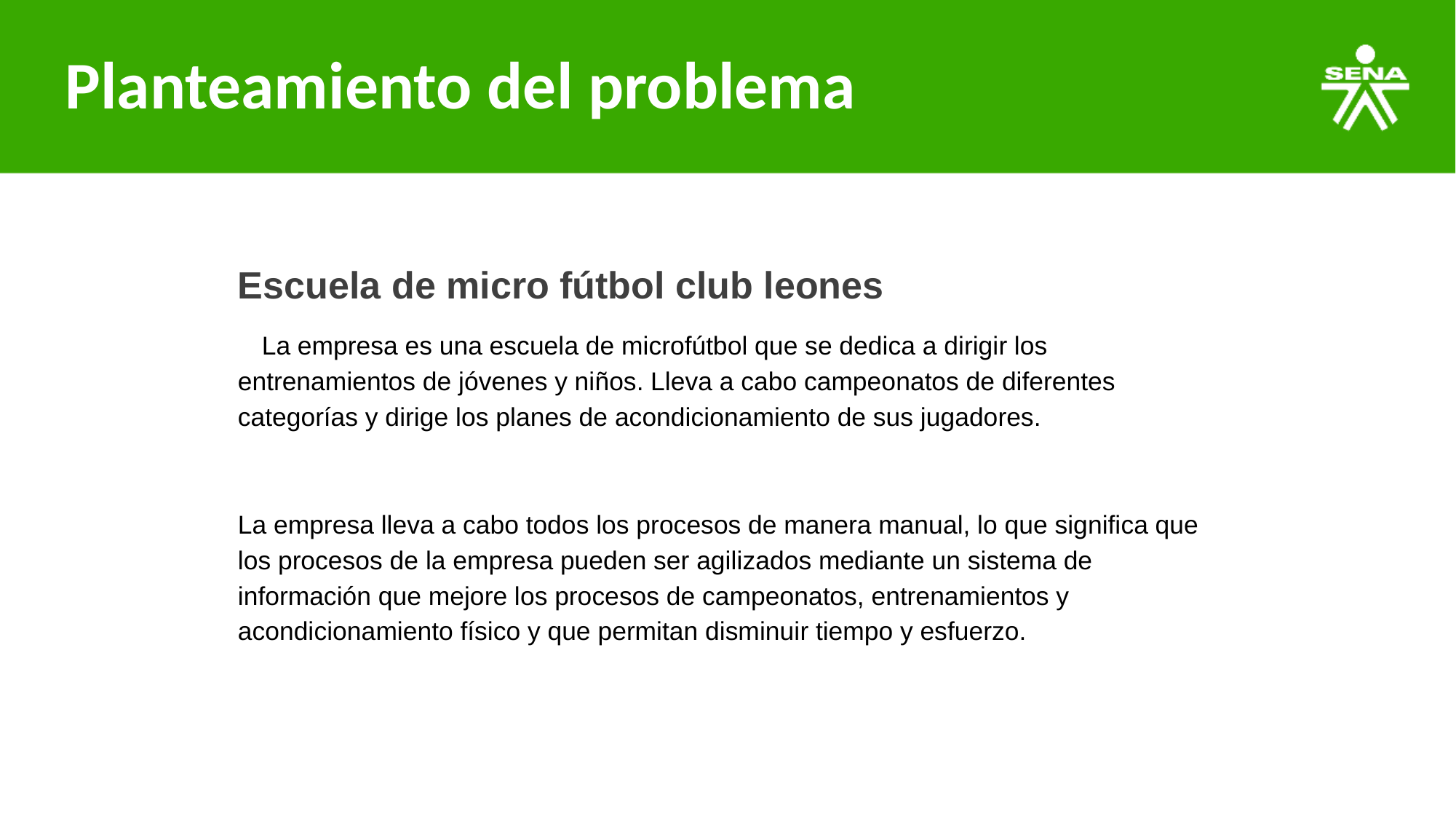

# Planteamiento del problema
Escuela de micro fútbol club leones
       La empresa es una escuela de microfútbol que se dedica a dirigir los entrenamientos de jóvenes y niños. Lleva a cabo campeonatos de diferentes categorías y dirige los planes de acondicionamiento de sus jugadores.

La empresa lleva a cabo todos los procesos de manera manual, lo que significa que los procesos de la empresa pueden ser agilizados mediante un sistema de información que mejore los procesos de campeonatos, entrenamientos y acondicionamiento físico y que permitan disminuir tiempo y esfuerzo.